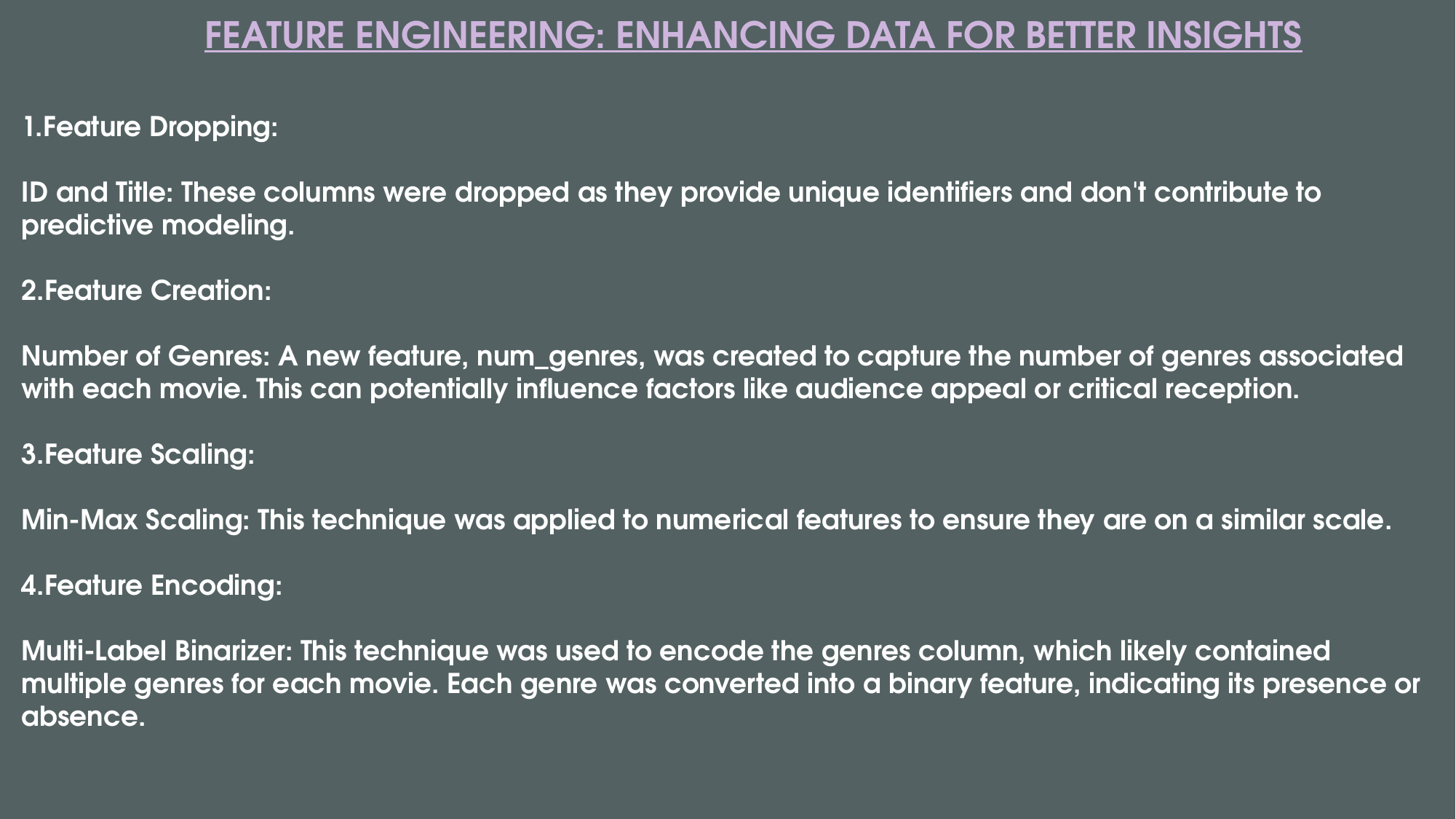

# Feature Engineering: Enhancing Data for Better Insights
1.Feature Dropping:

ID and Title: These columns were dropped as they provide unique identifiers and don't contribute to predictive modeling.

2.Feature Creation:

Number of Genres: A new feature, num_genres, was created to capture the number of genres associated with each movie. This can potentially influence factors like audience appeal or critical reception.

3.Feature Scaling:

Min-Max Scaling: This technique was applied to numerical features to ensure they are on a similar scale.

4.Feature Encoding:

Multi-Label Binarizer: This technique was used to encode the genres column, which likely contained multiple genres for each movie. Each genre was converted into a binary feature, indicating its presence or absence.